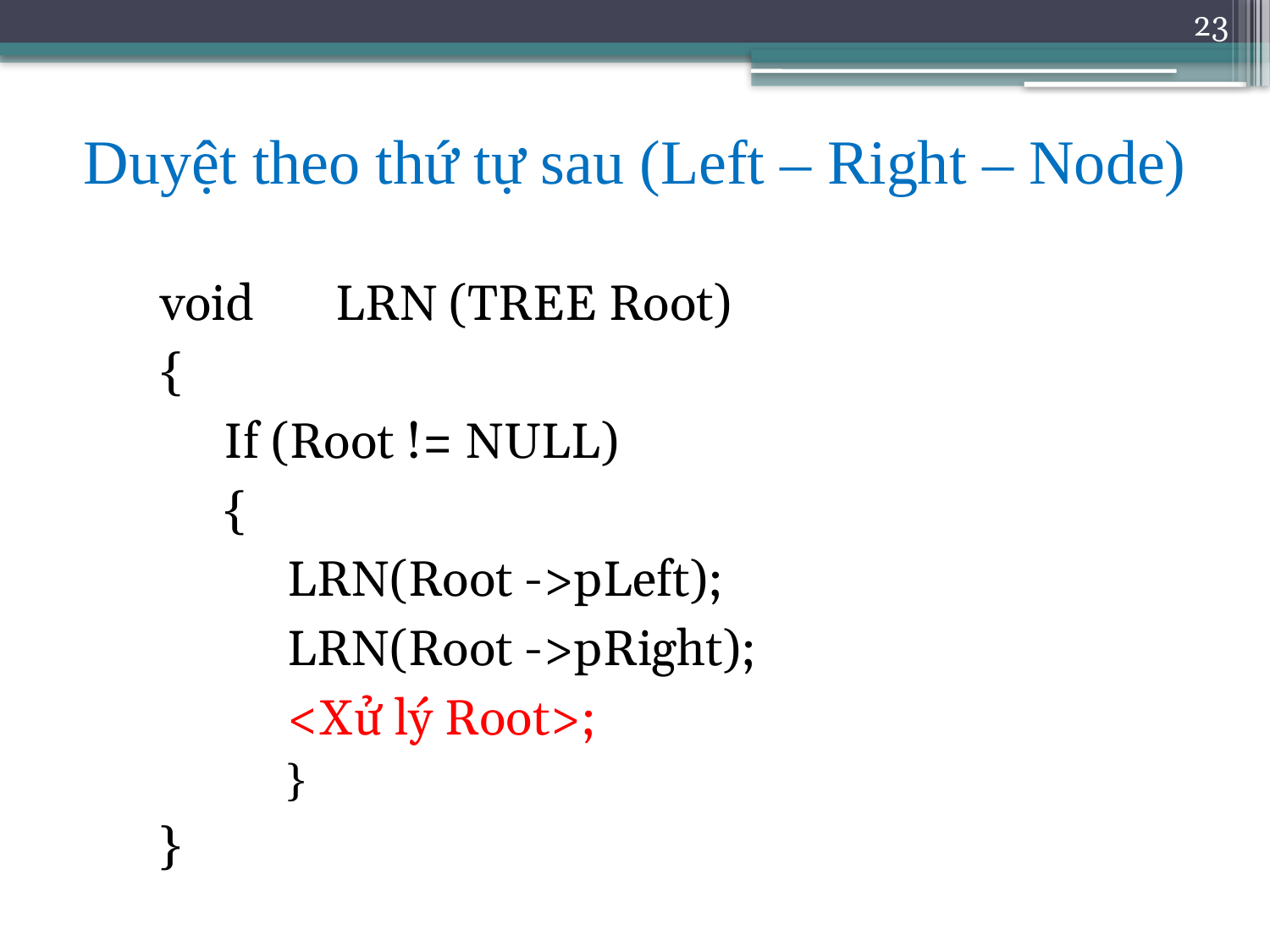

23
# Duyệt theo thứ tự sau (Left – Right – Node)
void	LRN (TREE Root)
{
If (Root != NULL)
{
LRN(Root ->pLeft);
LRN(Root ->pRight);
<Xử lý Root>;
}
}